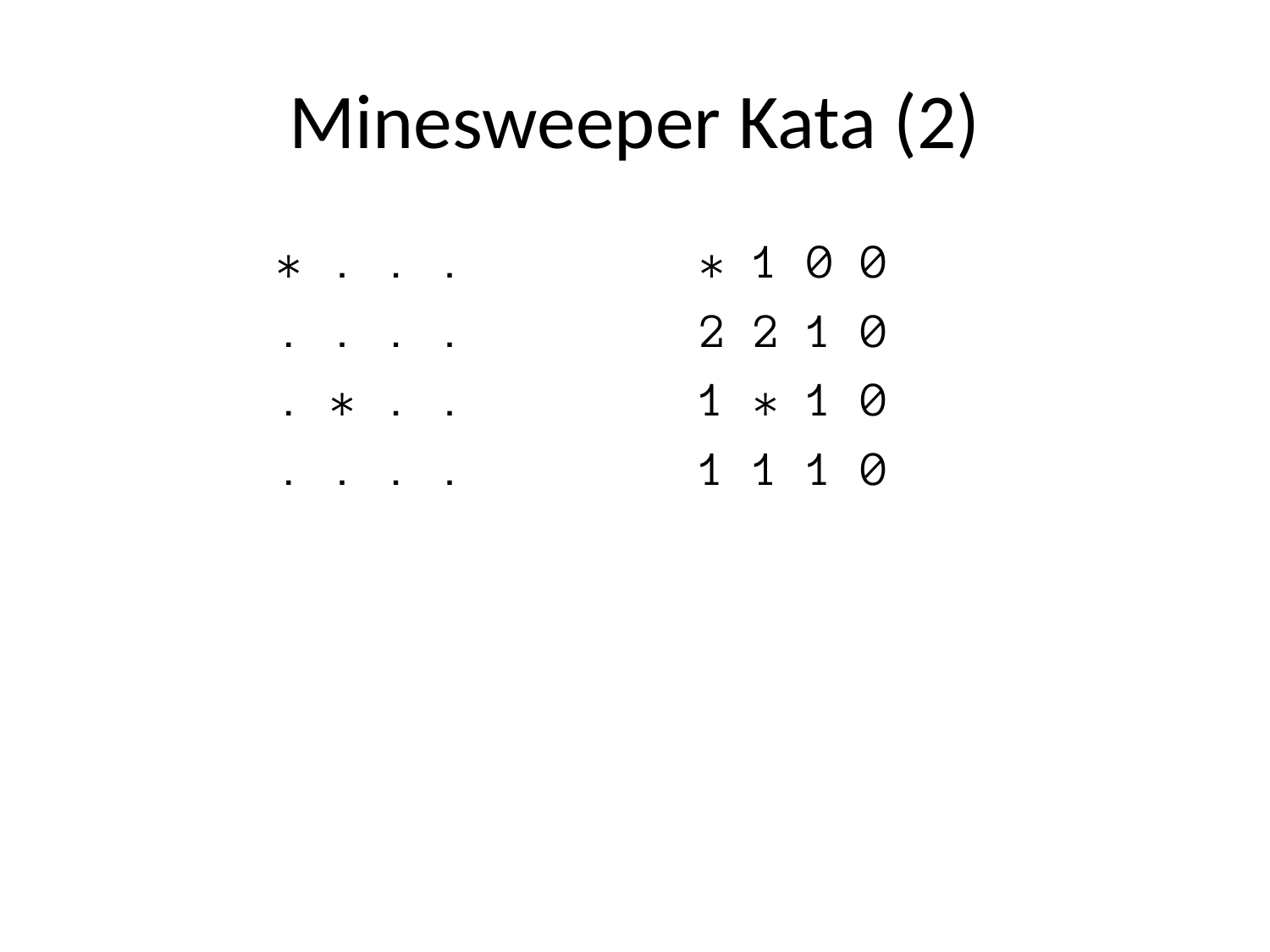

# Minesweeper Kata (2)
* . . .
. . . .
. * . .
. . . .
* 1 0 0
2 2 1 0
1 * 1 0
1 1 1 0